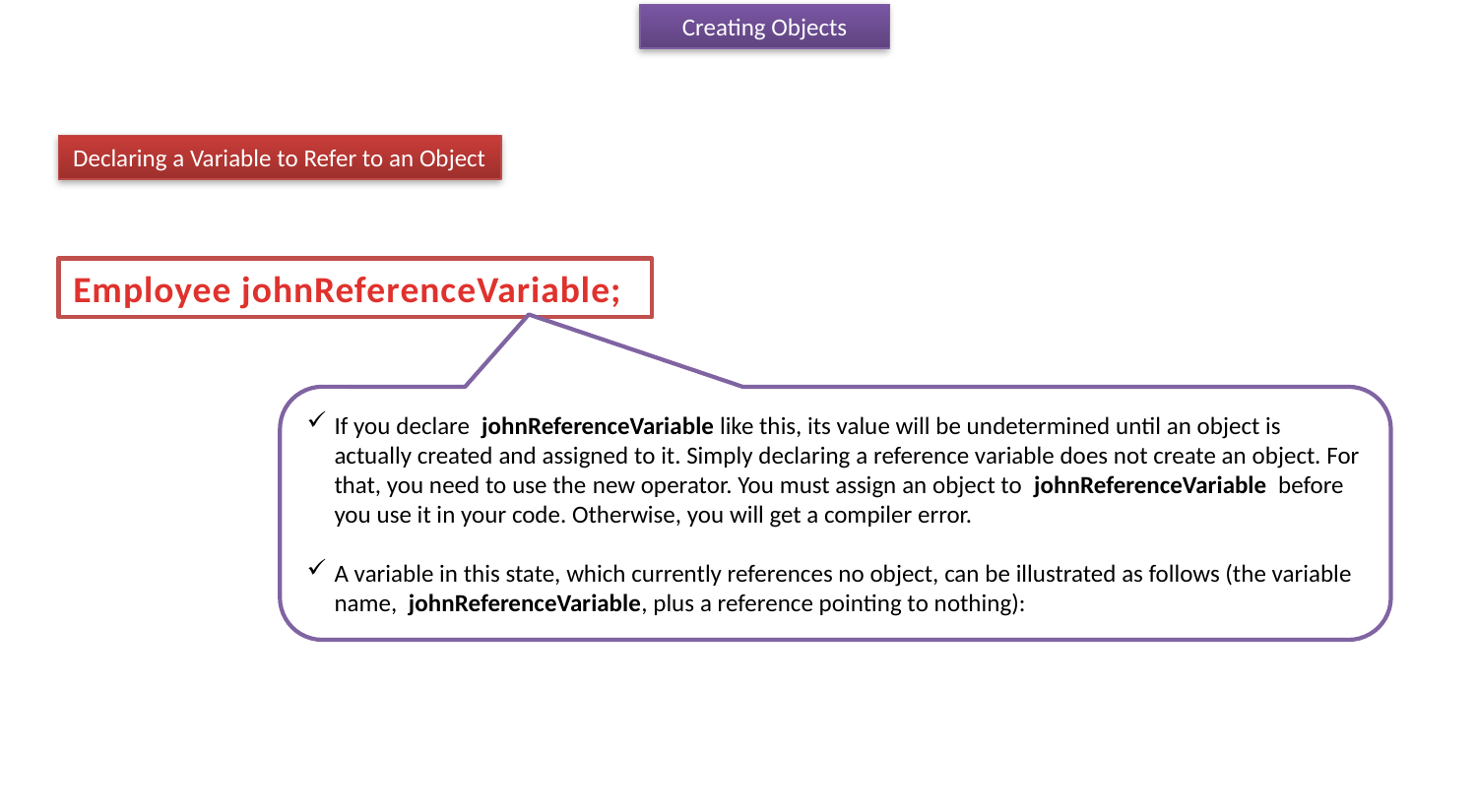

Creating Objects

Declaring a Variable to Refer to an Object
Employee johnReferenceVariable;
If you declare  johnReferenceVariable like this, its value will be undetermined until an object is actually created and assigned to it. Simply declaring a reference variable does not create an object. For that, you need to use the new operator. You must assign an object to  johnReferenceVariable  before you use it in your code. Otherwise, you will get a compiler error.

A variable in this state, which currently references no object, can be illustrated as follows (the variable name,  johnReferenceVariable, plus a reference pointing to nothing):